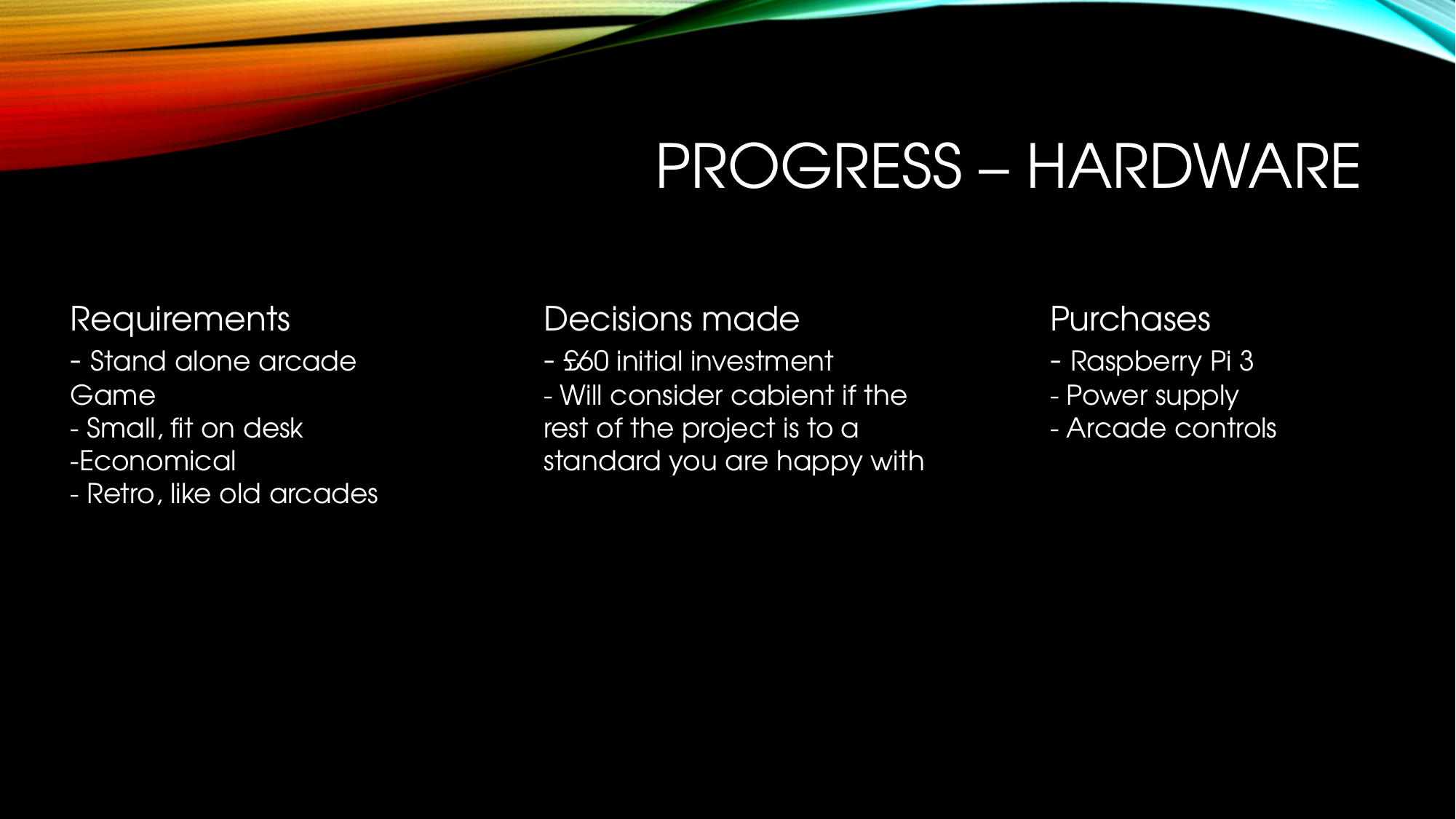

Progress – Hardware

Requirements
- Stand alone arcade Game
- Small, fit on desk
-Economical
- Retro, like old arcades
Decisions made
- £60 initial investment
- Will consider cabient if the rest of the project is to a standard you are happy with

Purchases
- Raspberry Pi 3
- Power supply
- Arcade controls